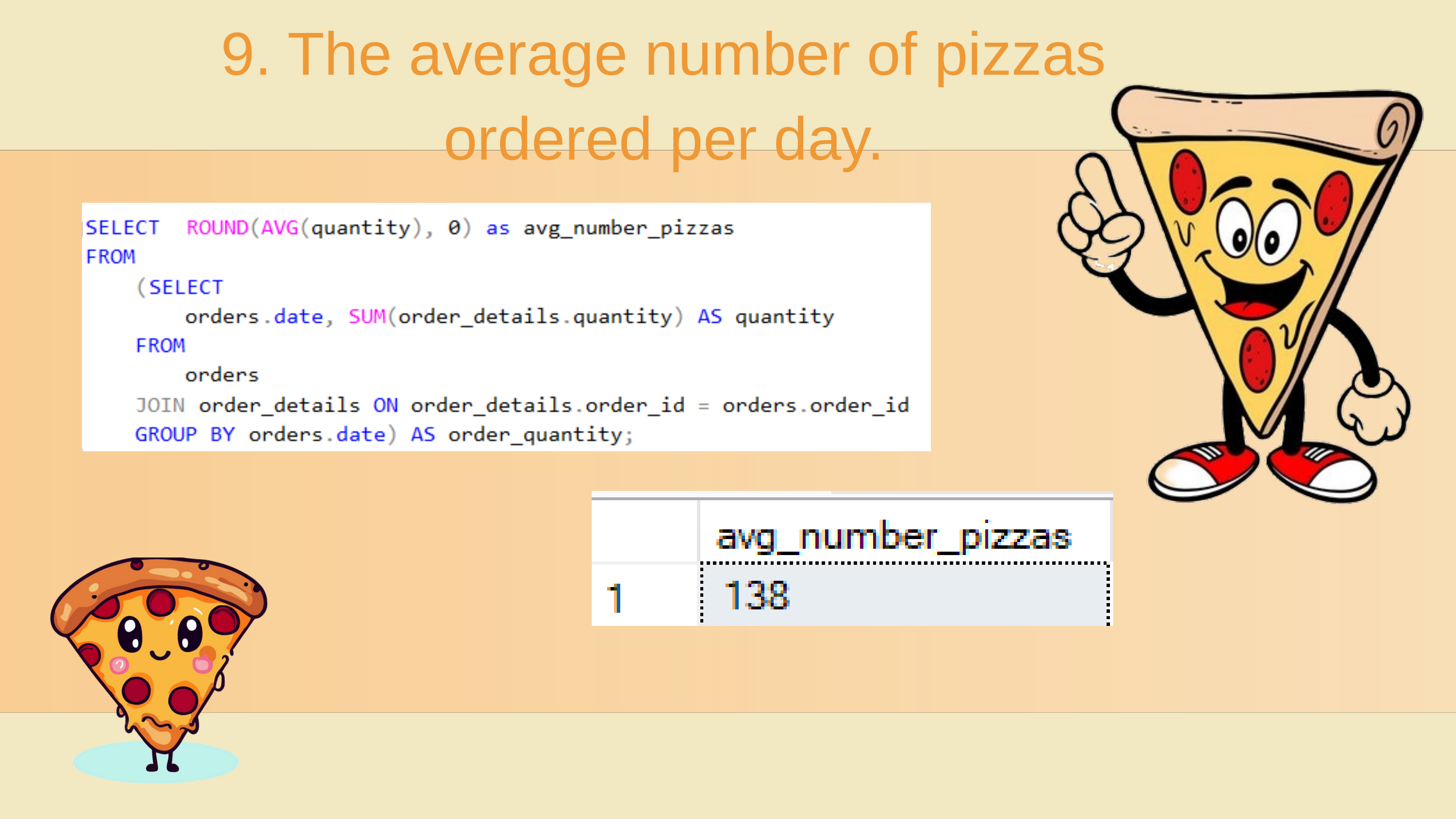

9. The average number of pizzas ordered per day.